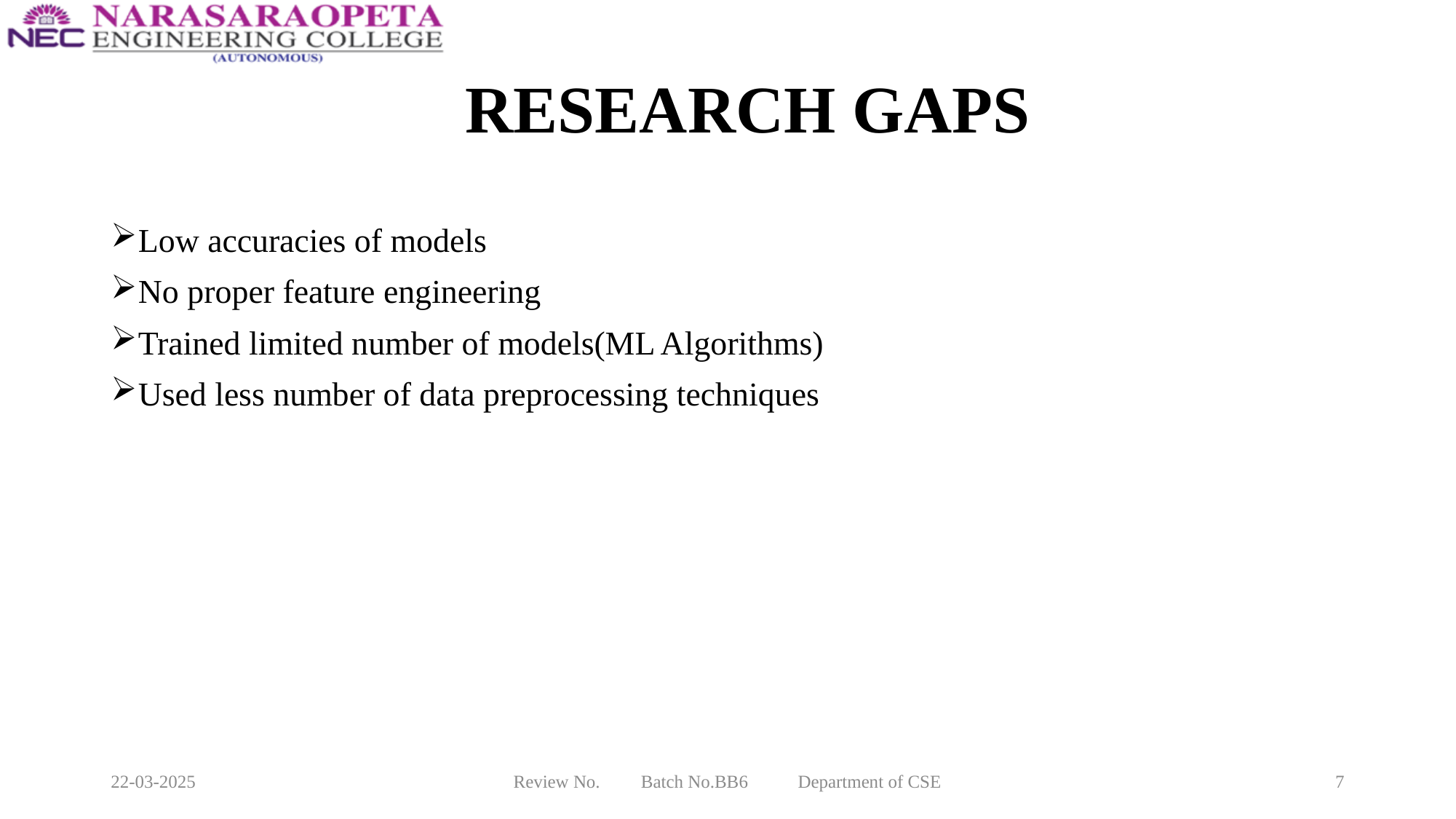

# RESEARCH GAPS
Low accuracies of models
No proper feature engineering
Trained limited number of models(ML Algorithms)
Used less number of data preprocessing techniques
22-03-2025
Review No.         Batch No.BB6           Department of CSE
7